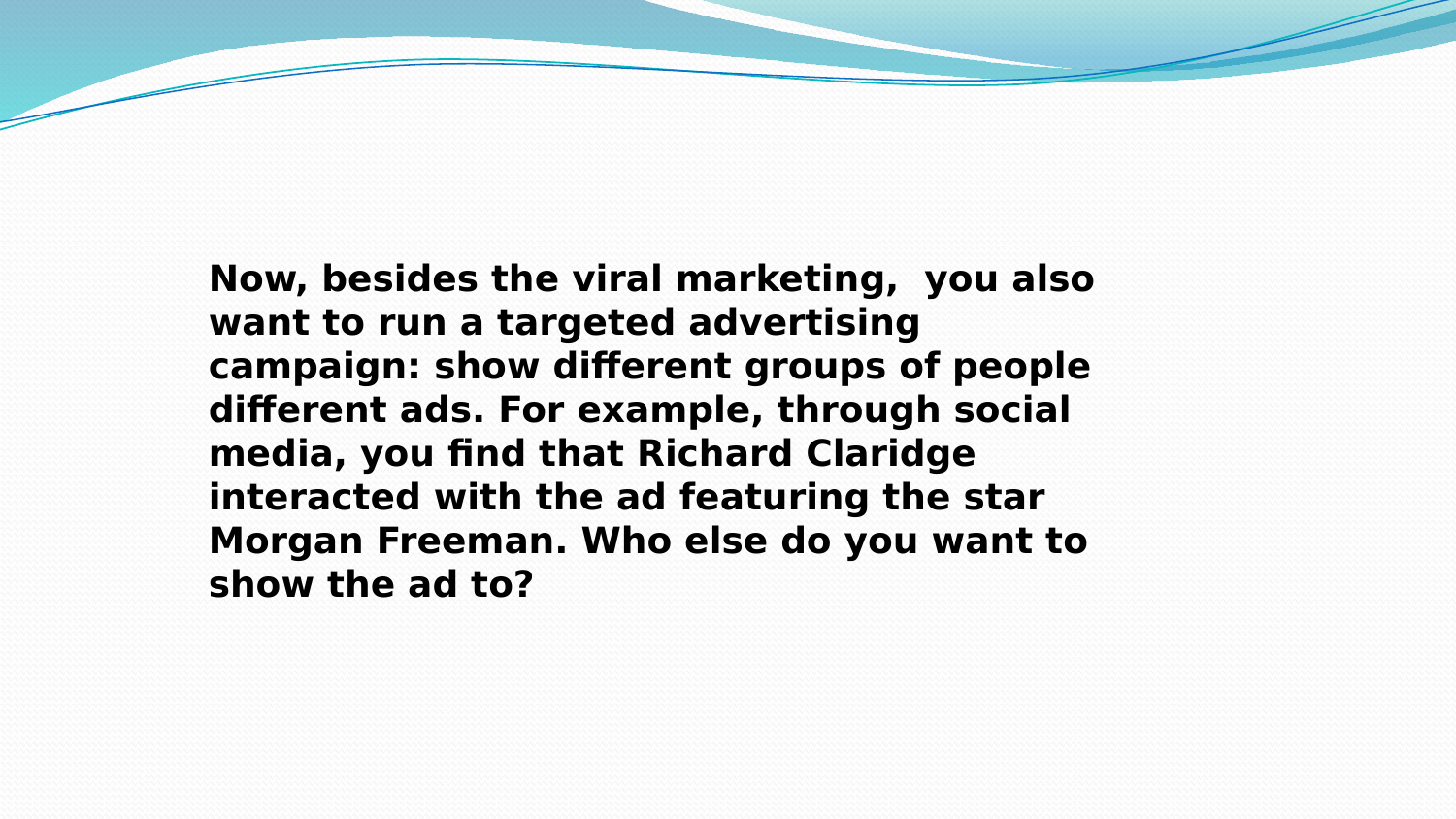

Now, besides the viral marketing,  you also want to run a targeted advertising campaign: show different groups of people different ads. For example, through social media, you find that Richard Claridge interacted with the ad featuring the star Morgan Freeman. Who else do you want to show the ad to?